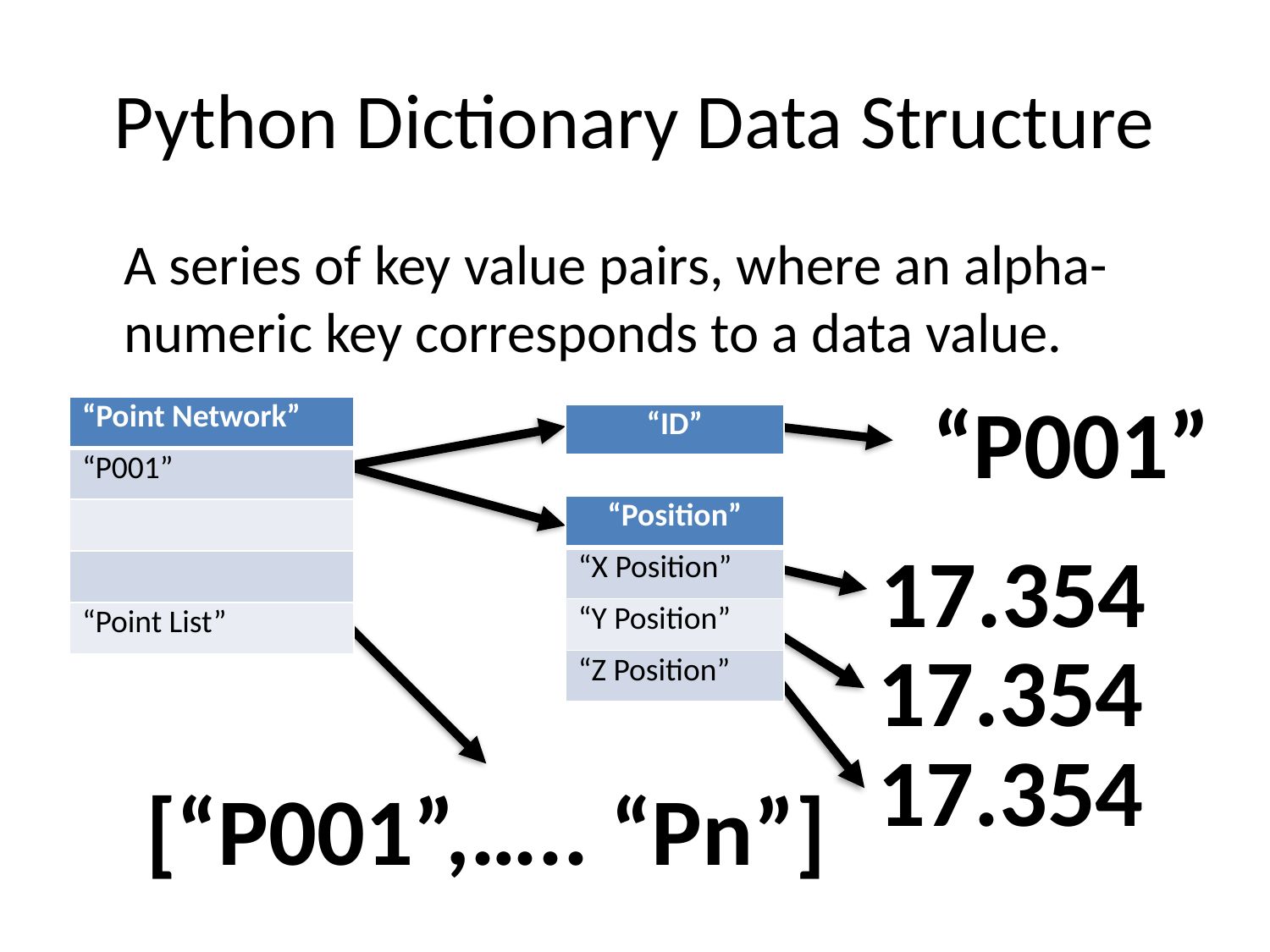

# Python Dictionary Data Structure
	A series of key value pairs, where an alpha-numeric key corresponds to a data value.

“P001”
| “Point Network” |
| --- |
| “P001” |
|  |
|  |
| “Point List” |
| “ID” |
| --- |
| “Position” |
| --- |
| “X Position” |
| “Y Position” |
| “Z Position” |
17.354
17.354
17.354
[“P001”,….. “Pn”]